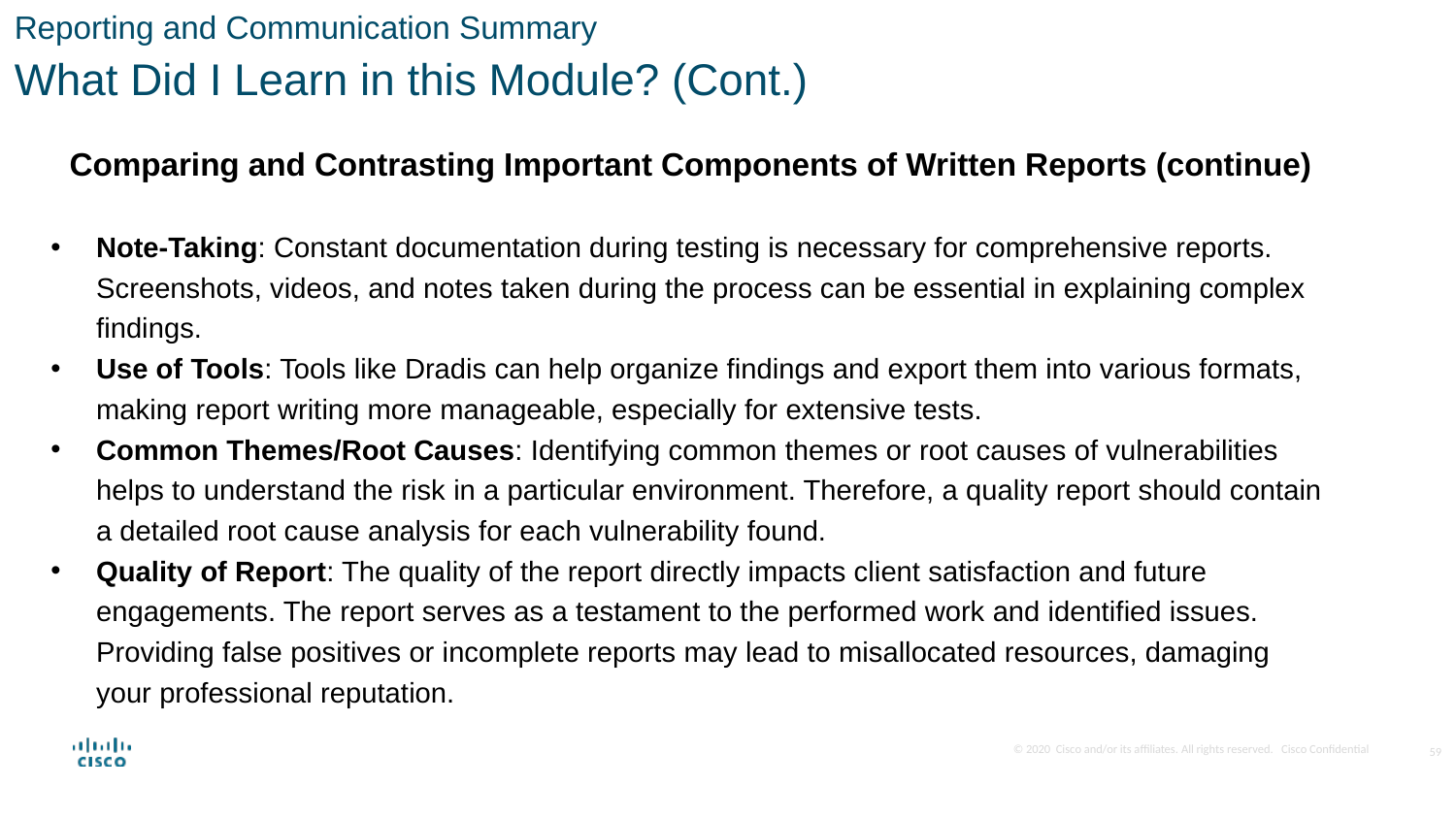

Reporting and Communication Summary
What Did I Learn in this Module? (Cont.)
Comparing and Contrasting Important Components of Written Reports (continue)

Note-Taking: Constant documentation during testing is necessary for comprehensive reports. Screenshots, videos, and notes taken during the process can be essential in explaining complex findings.
Use of Tools: Tools like Dradis can help organize findings and export them into various formats, making report writing more manageable, especially for extensive tests.
Common Themes/Root Causes: Identifying common themes or root causes of vulnerabilities helps to understand the risk in a particular environment. Therefore, a quality report should contain a detailed root cause analysis for each vulnerability found.
Quality of Report: The quality of the report directly impacts client satisfaction and future engagements. The report serves as a testament to the performed work and identified issues. Providing false positives or incomplete reports may lead to misallocated resources, damaging your professional reputation.
59